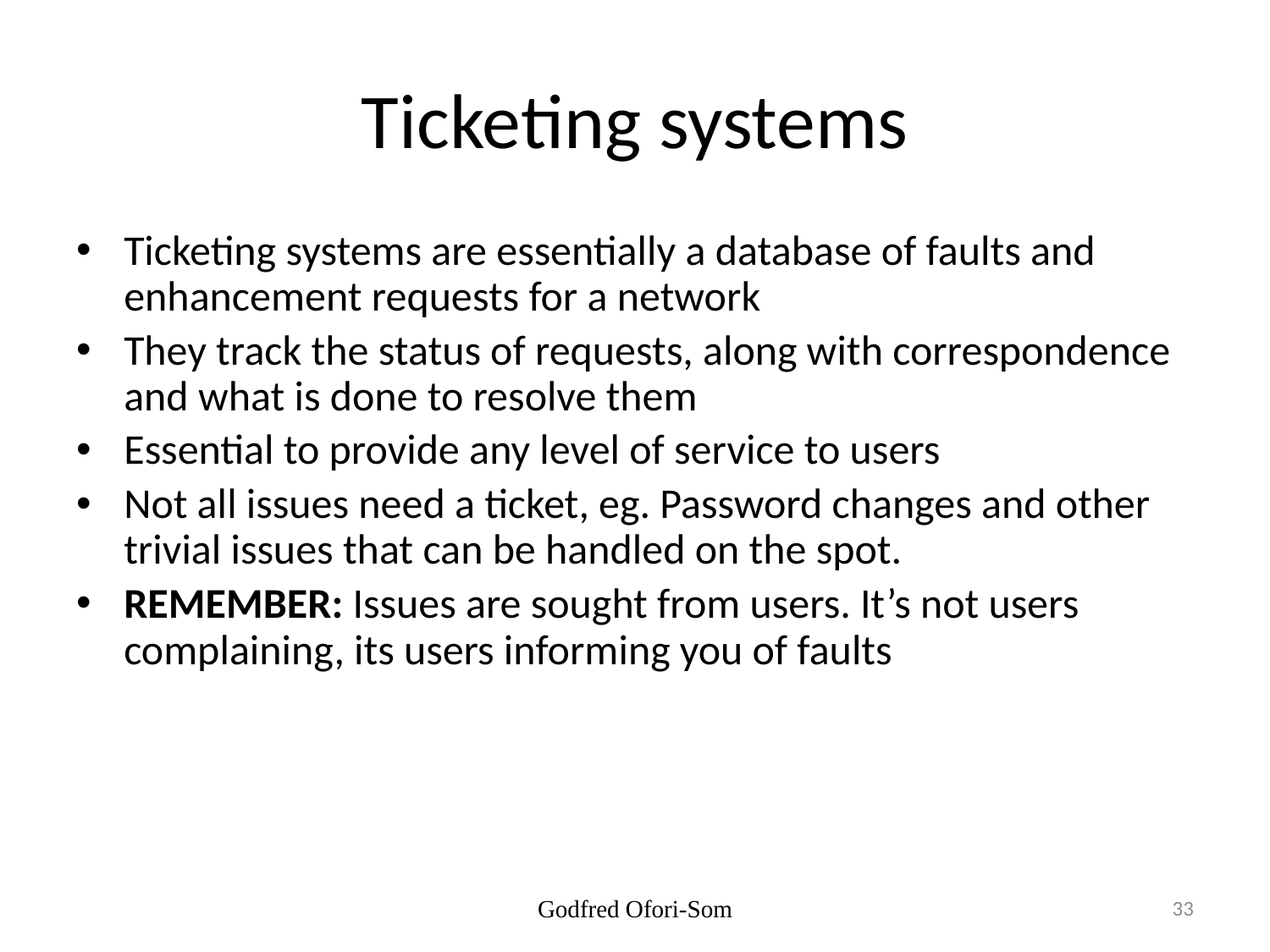

# Ticketing systems
Ticketing systems are essentially a database of faults and enhancement requests for a network
They track the status of requests, along with correspondence and what is done to resolve them
Essential to provide any level of service to users
Not all issues need a ticket, eg. Password changes and other trivial issues that can be handled on the spot.
REMEMBER: Issues are sought from users. It’s not users complaining, its users informing you of faults
Godfred Ofori-Som
33